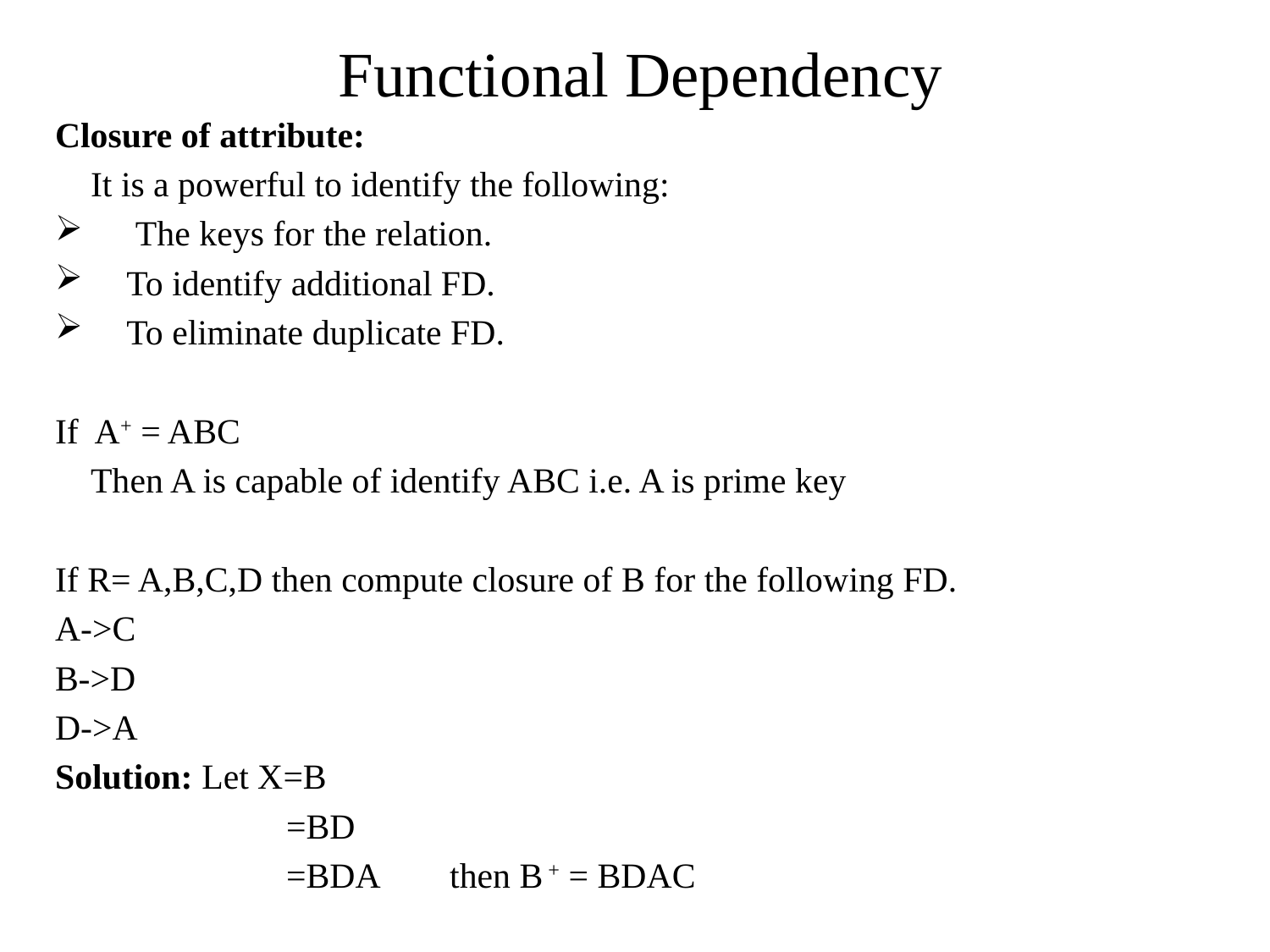

# Functional Dependency
Closure of attribute:
    It is a powerful to identify the following:
 The keys for the relation.
To identify additional FD.
To eliminate duplicate FD.

If  A+ = ABC
    Then A is capable of identify ABC i.e. A is prime key

If R= A,B,C,D then compute closure of B for the following FD.
A->C
B->D
D->A
Solution: Let X=B
                          =BD
                          =BDA        then B + = BDAC